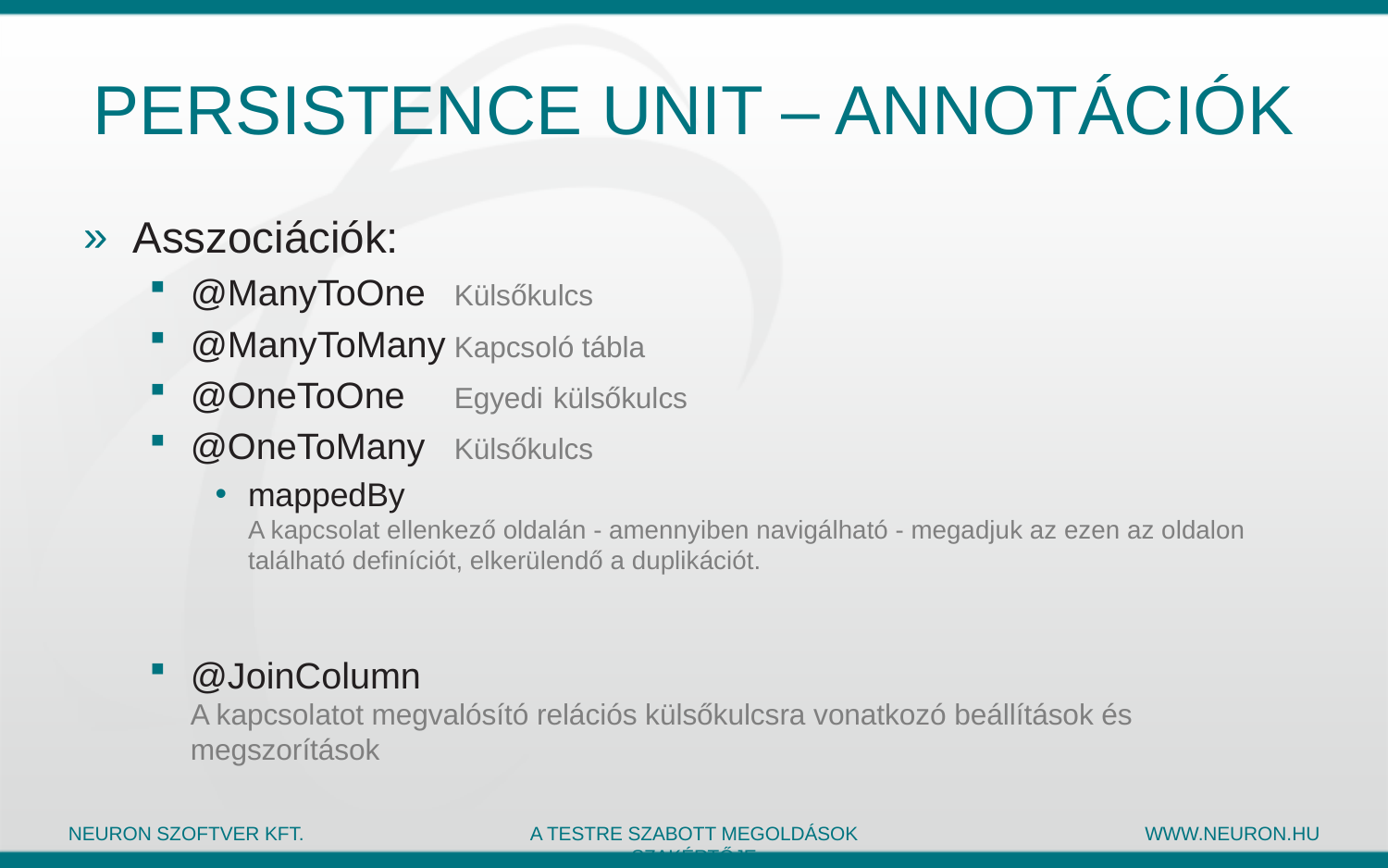

# Persistence unit – annotációk
Asszociációk:
@ManyToOne	Külsőkulcs
@ManyToMany	Kapcsoló tábla
@OneToOne	Egyedi külsőkulcs
@OneToMany	Külsőkulcs
mappedBy
A kapcsolat ellenkező oldalán - amennyiben navigálható - megadjuk az ezen az oldalon található definíciót, elkerülendő a duplikációt.

@JoinColumn
A kapcsolatot megvalósító relációs külsőkulcsra vonatkozó beállítások és megszorítások